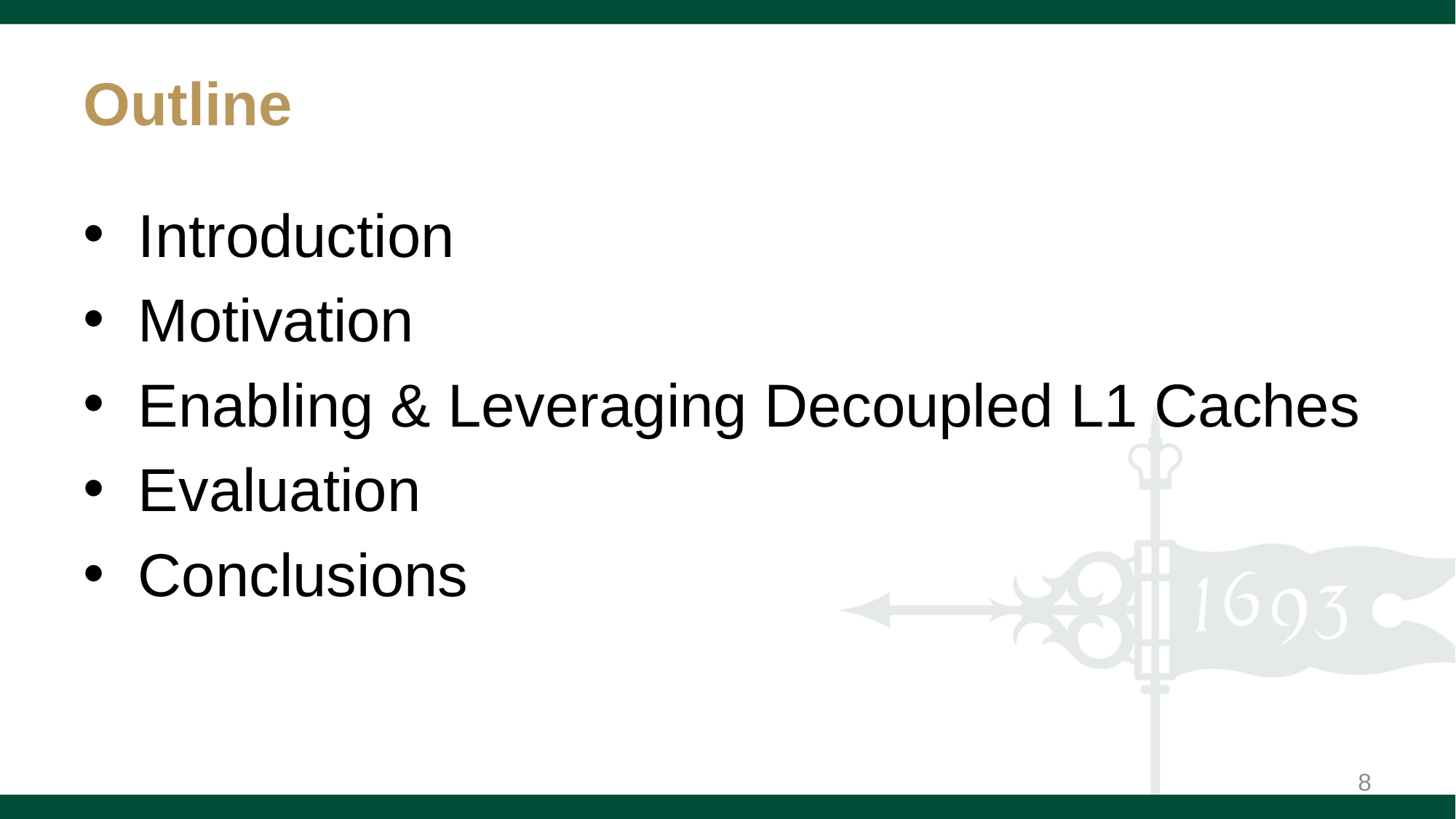

# Outline
Introduction
Motivation
Enabling & Leveraging Decoupled L1 Caches
Evaluation
Conclusions
8